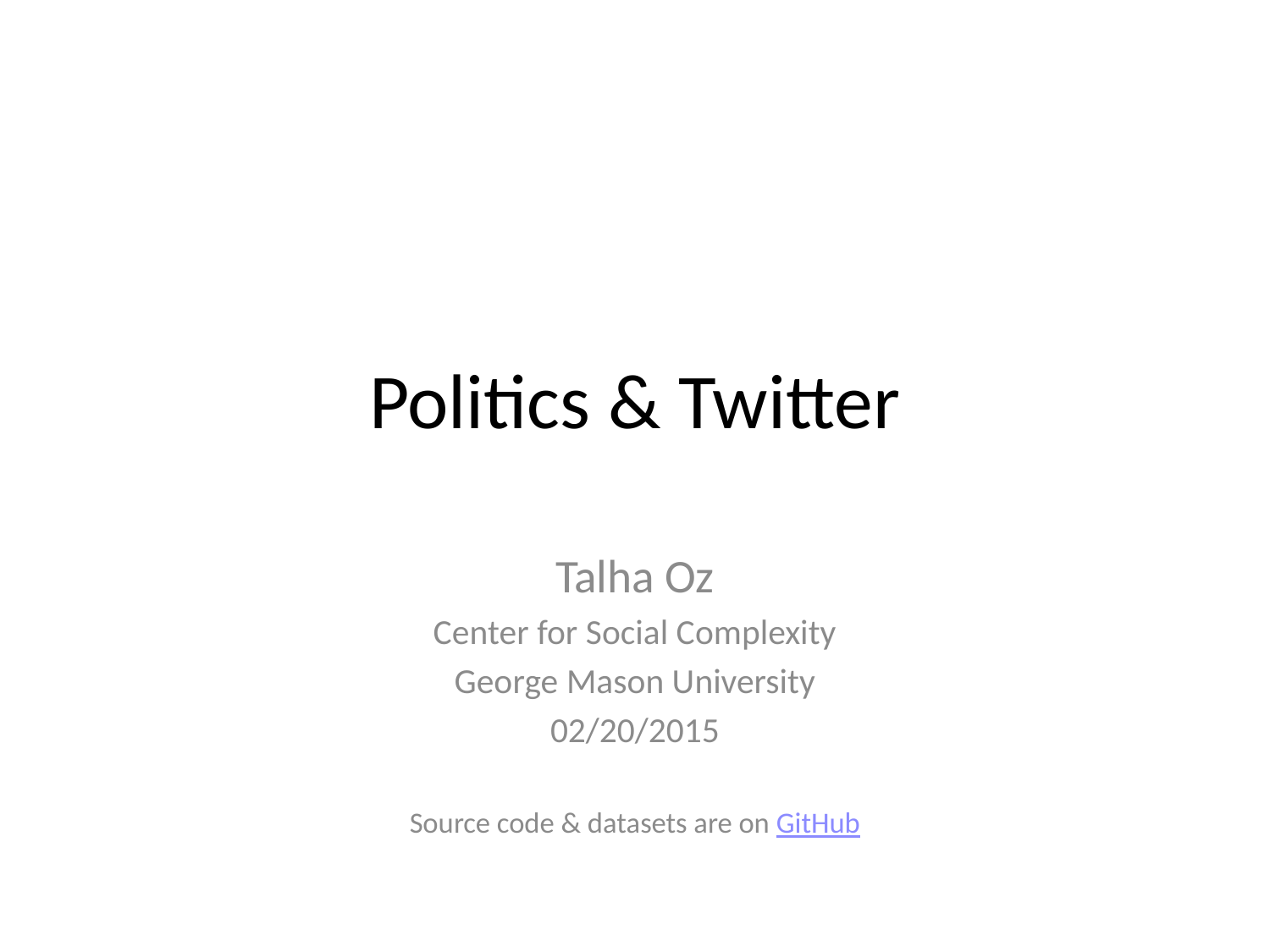

# Politics & Twitter
Talha Oz
Center for Social Complexity
George Mason University
02/20/2015

Source code & datasets are on GitHub